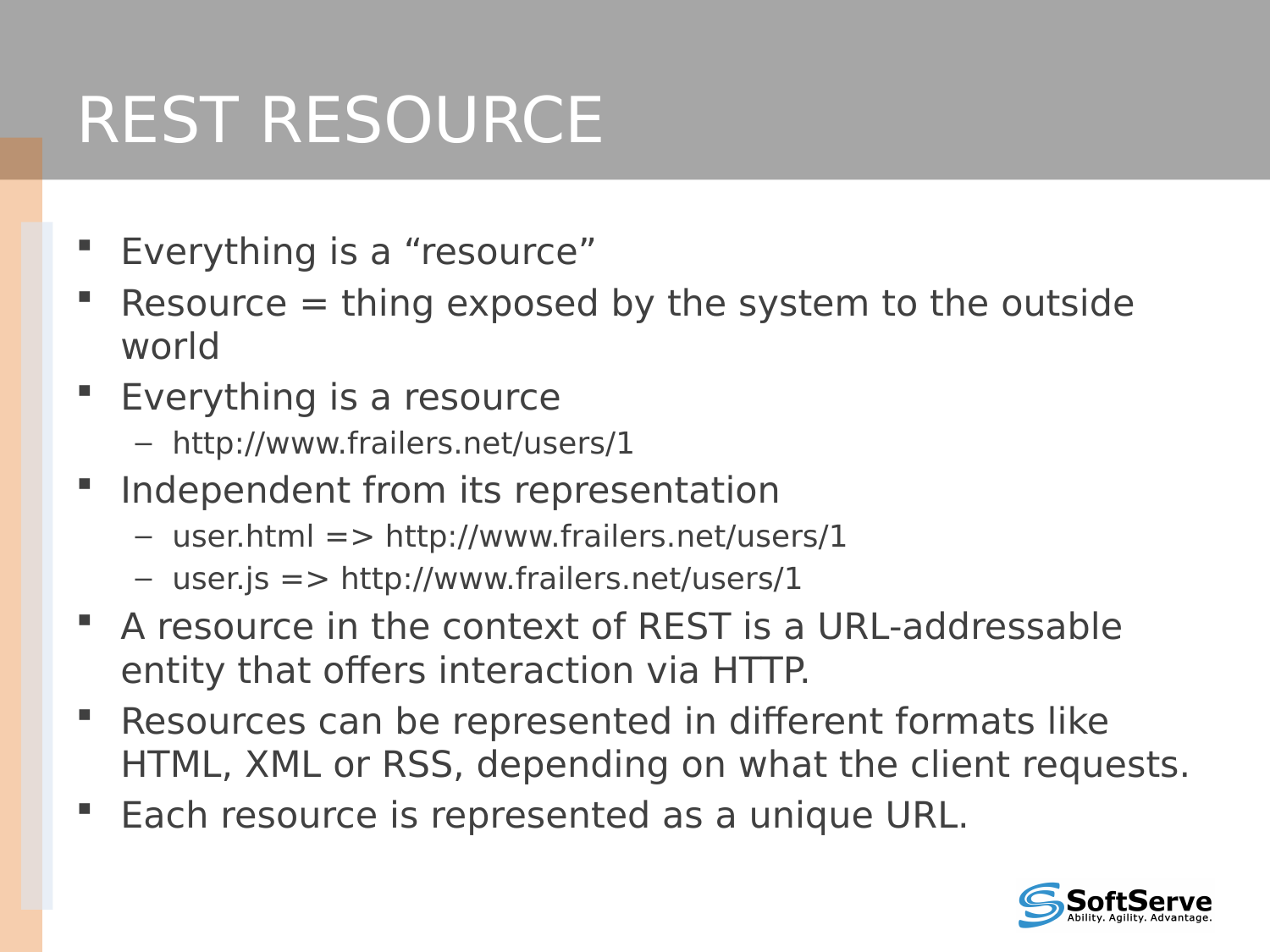

# REST RESOURCE
Everything is a “resource”
Resource = thing exposed by the system to the outside world
Everything is a resource
http://www.frailers.net/users/1
Independent from its representation
user.html => http://www.frailers.net/users/1
user.js => http://www.frailers.net/users/1
A resource in the context of REST is a URL-addressable entity that offers interaction via HTTP.
Resources can be represented in different formats like HTML, XML or RSS, depending on what the client requests.
Each resource is represented as a unique URL.